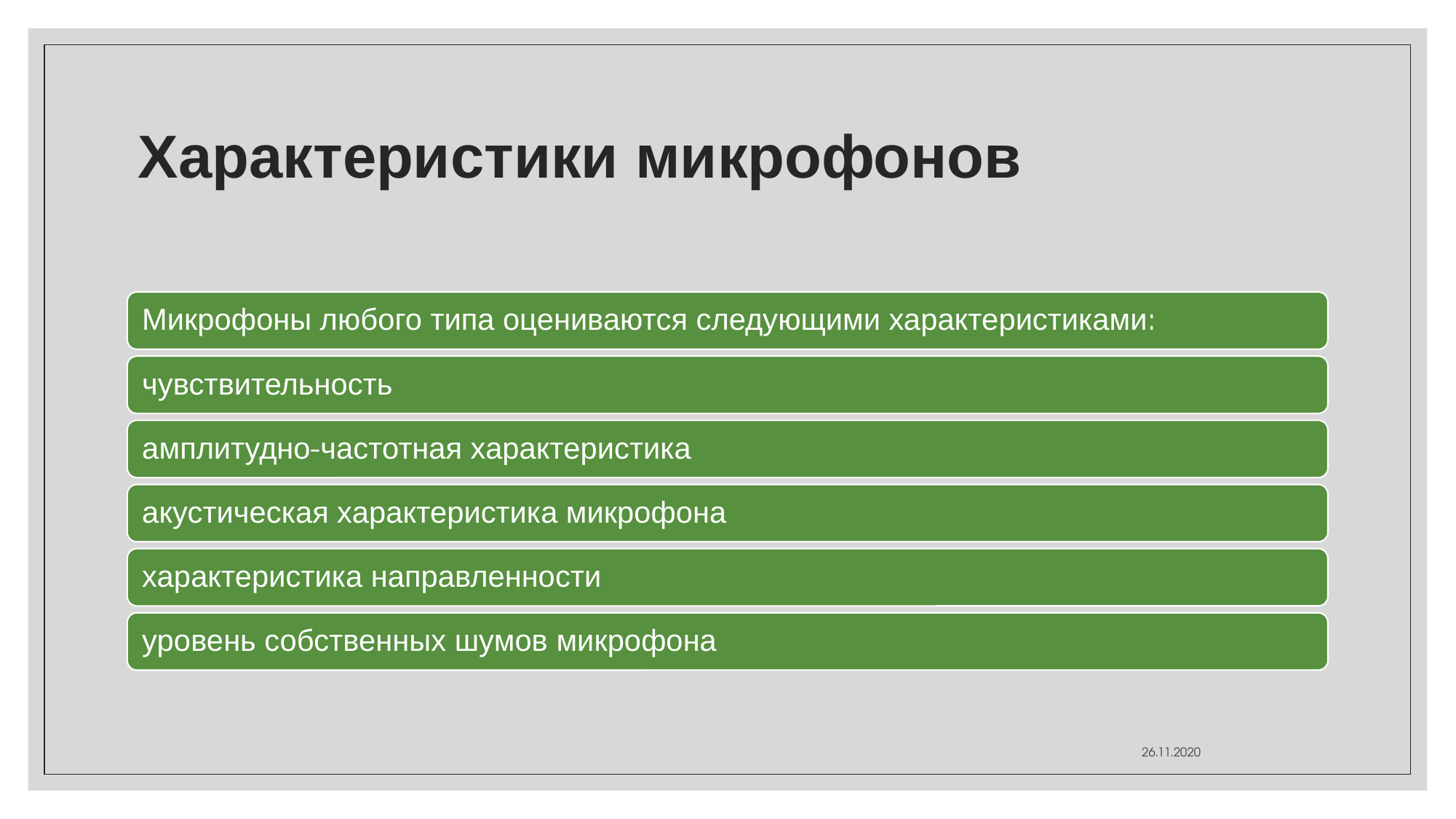

# Характеристики микрофонов
Микрофоны любого типа оцениваются следующими характеристиками:
чувствительность
амплитудно-частотная характеристика
акустическая характеристика микрофона
характеристика направленности
уровень собственных шумов микрофона
26.11.2020